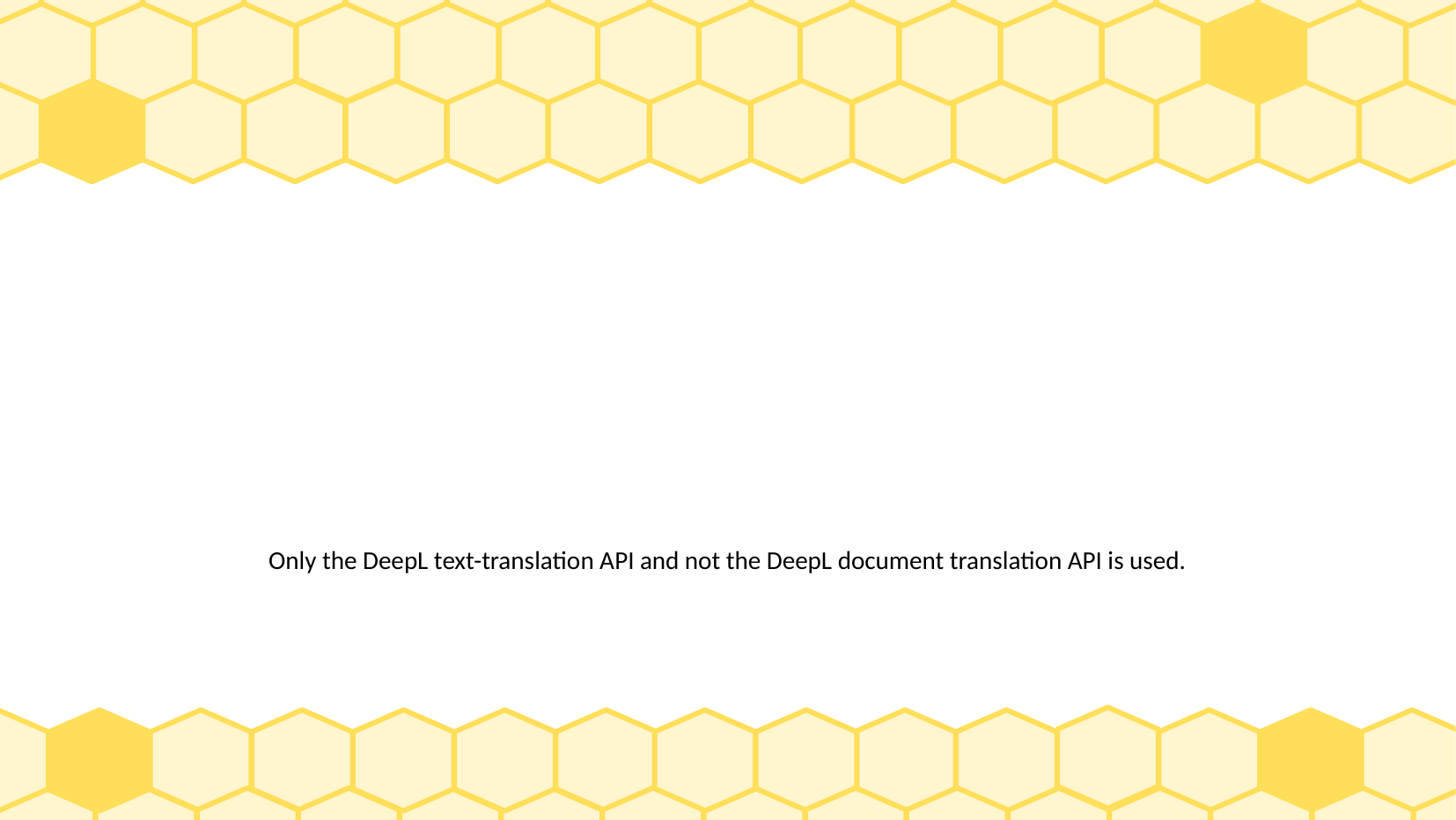

# Only the DeepL text-translation API and not the DeepL document translation API is used.